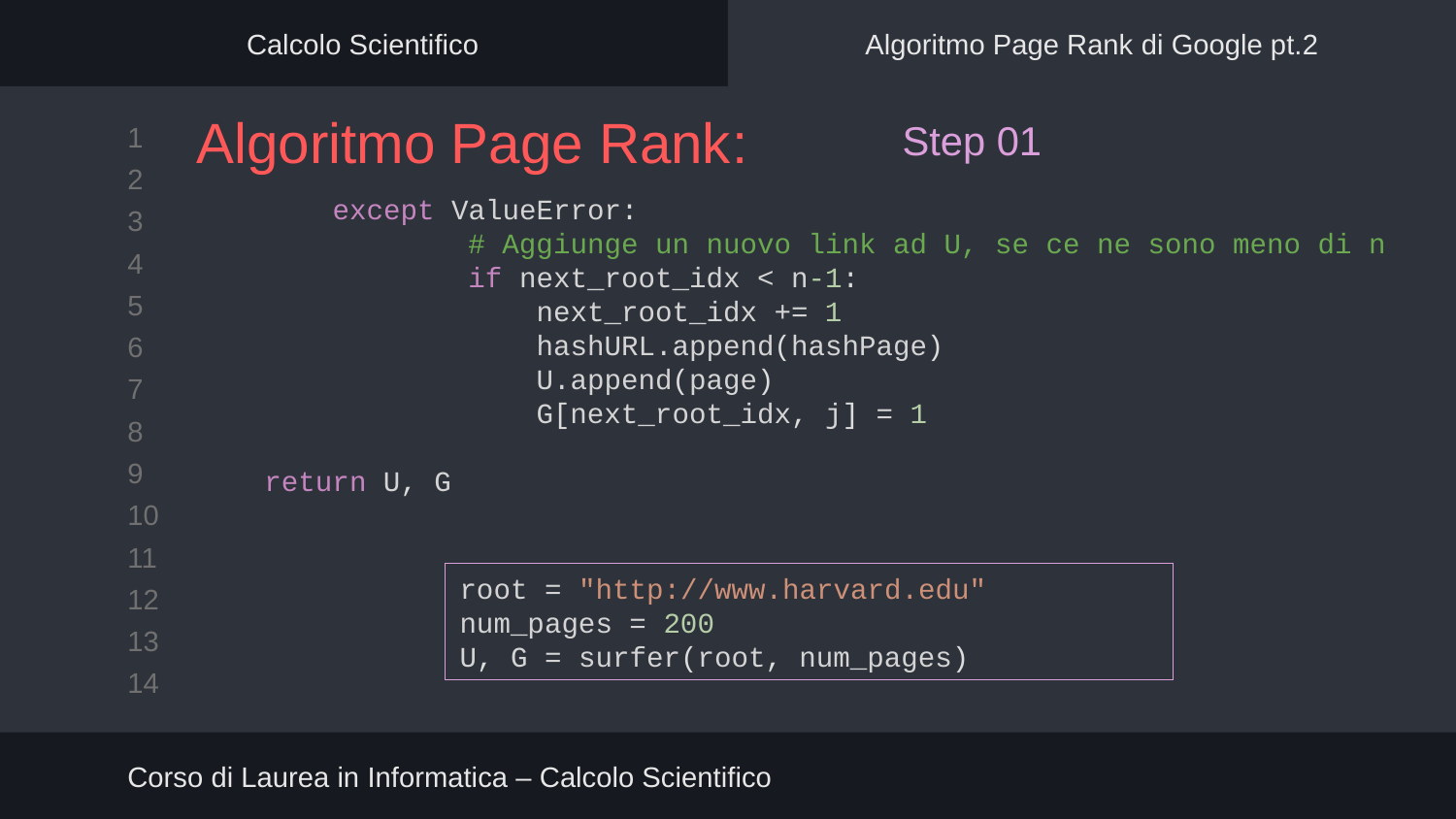

Calcolo Scientifico
Algoritmo Page Rank di Google pt.2
# Algoritmo Page Rank:
Step 01
        except ValueError:
                # Aggiunge un nuovo link ad U, se ce ne sono meno di n
                if next_root_idx < n-1:
                    next_root_idx += 1
                    hashURL.append(hashPage)
                    U.append(page)
                    G[next_root_idx, j] = 1
    return U, G

root = "http://www.harvard.edu"
num_pages = 200
U, G = surfer(root, num_pages)

Corso di Laurea in Informatica – Calcolo Scientifico